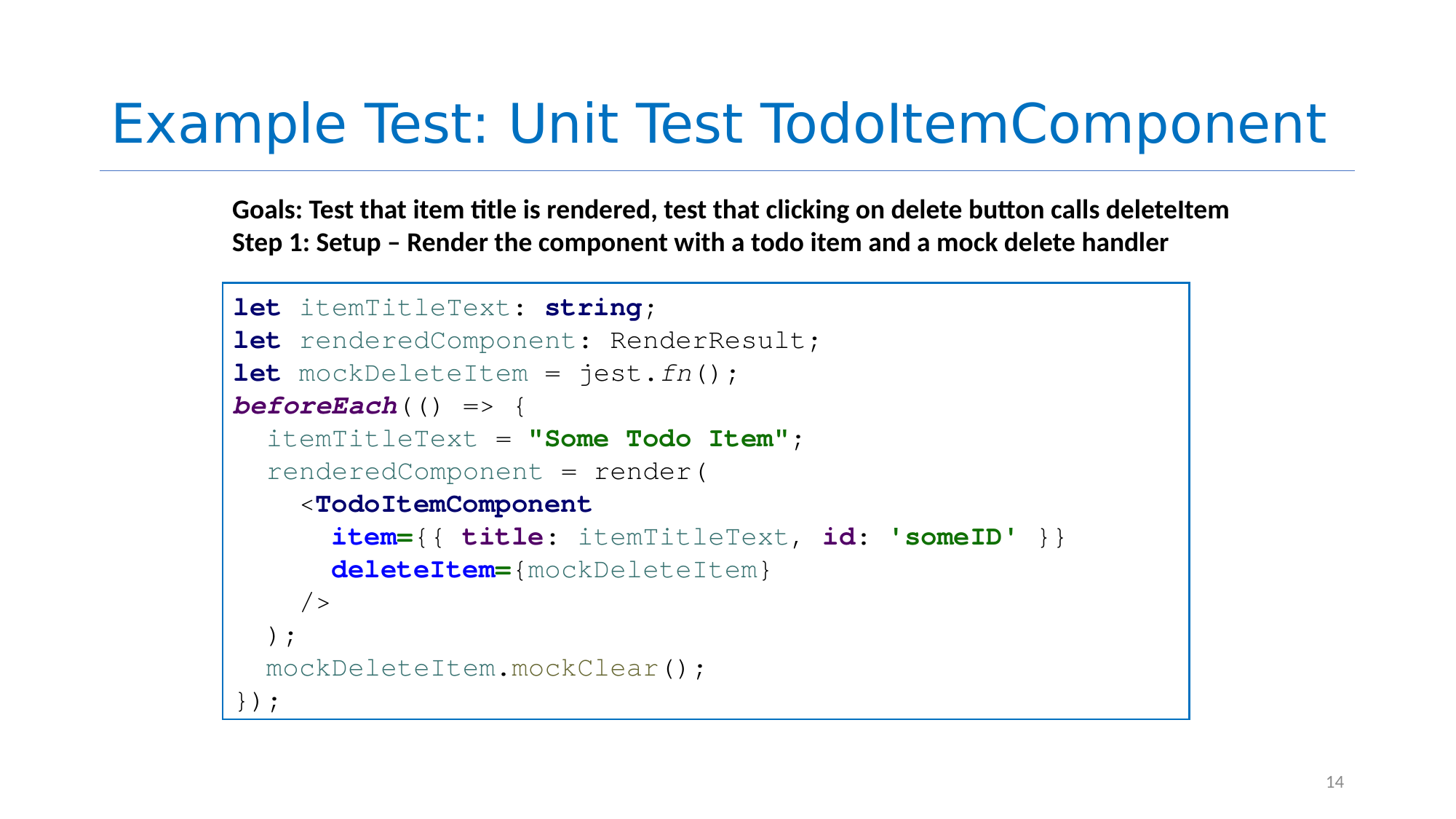

# Example Test: Unit Test TodoItemComponent
Goals: Test that item title is rendered, test that clicking on delete button calls deleteItem
Step 1: Setup – Render the component with a todo item and a mock delete handler
let itemTitleText: string;
let renderedComponent: RenderResult;
let mockDeleteItem = jest.fn();
beforeEach(() => {
  itemTitleText = "Some Todo Item";
  renderedComponent = render(
    <TodoItemComponent
      item={{ title: itemTitleText, id: 'someID' }}
      deleteItem={mockDeleteItem}
    />
  );
  mockDeleteItem.mockClear();
});
14